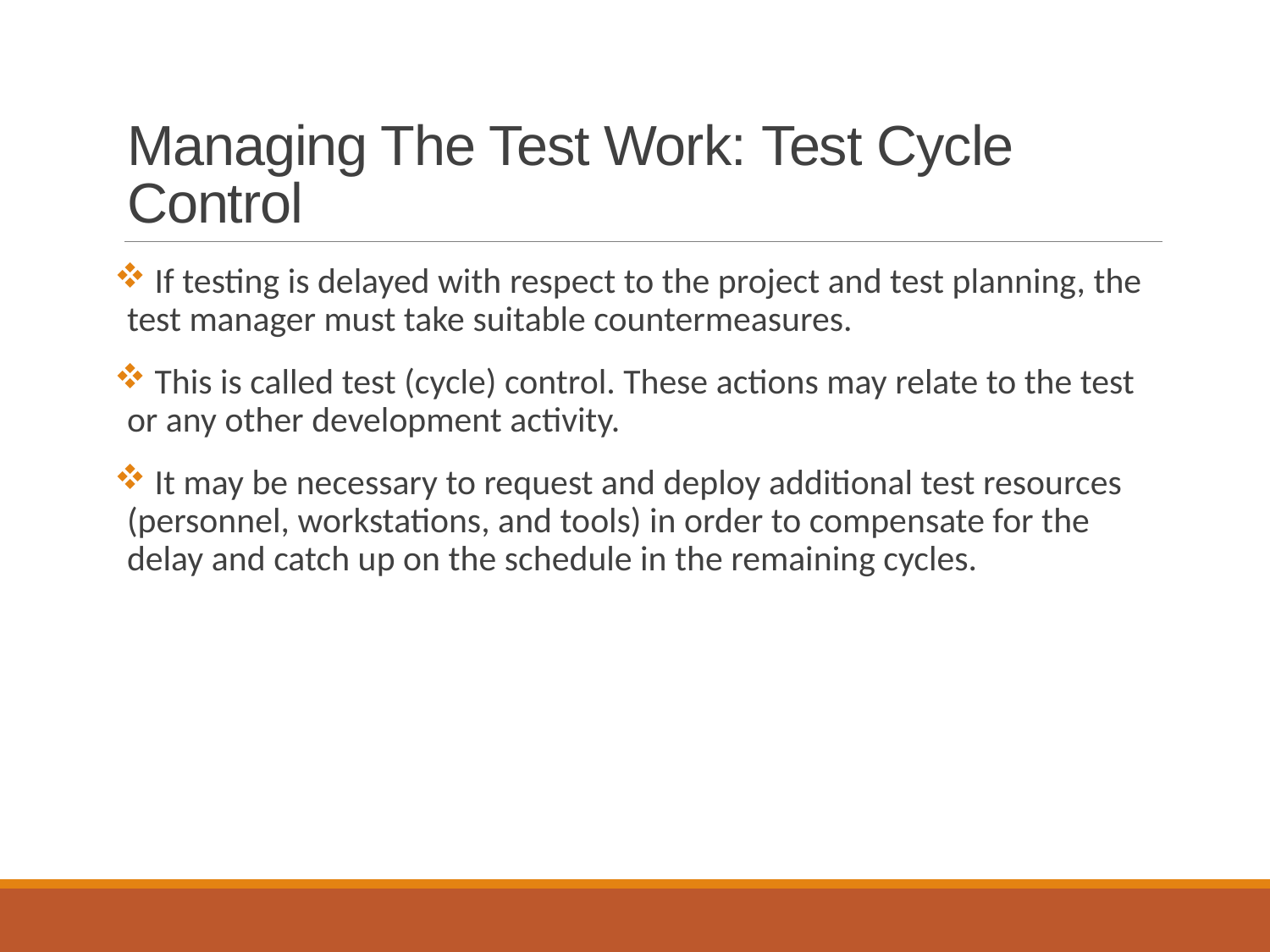

# Managing The Test Work: Test Cycle Control
 If testing is delayed with respect to the project and test planning, the test manager must take suitable countermeasures.
 This is called test (cycle) control. These actions may relate to the test or any other development activity.
 It may be necessary to request and deploy additional test resources (personnel, workstations, and tools) in order to compensate for the delay and catch up on the schedule in the remaining cycles.